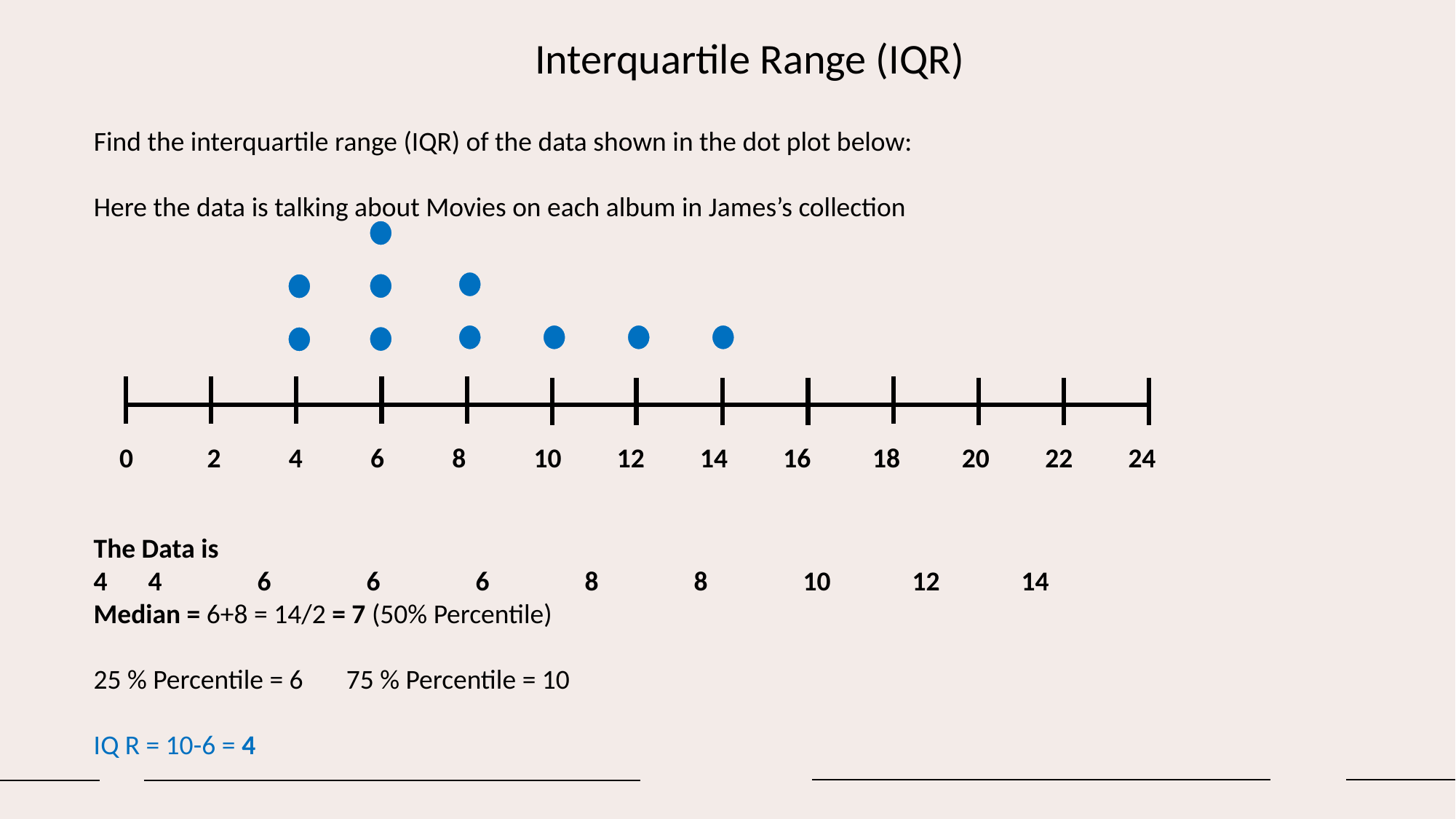

Interquartile Range (IQR)
Find the interquartile range (IQR) of the data shown in the dot plot below:

Here the data is talking about Movies on each album in James’s collection

0            2           4           6           8           10         12         14         16          18          20         22         24

The Data is
4	6	6	6	8	8	10	12	14
Median = 6+8 = 14/2 = 7 (50% Percentile)

25 % Percentile = 6       75 % Percentile = 10

IQ R = 10-6 = 4